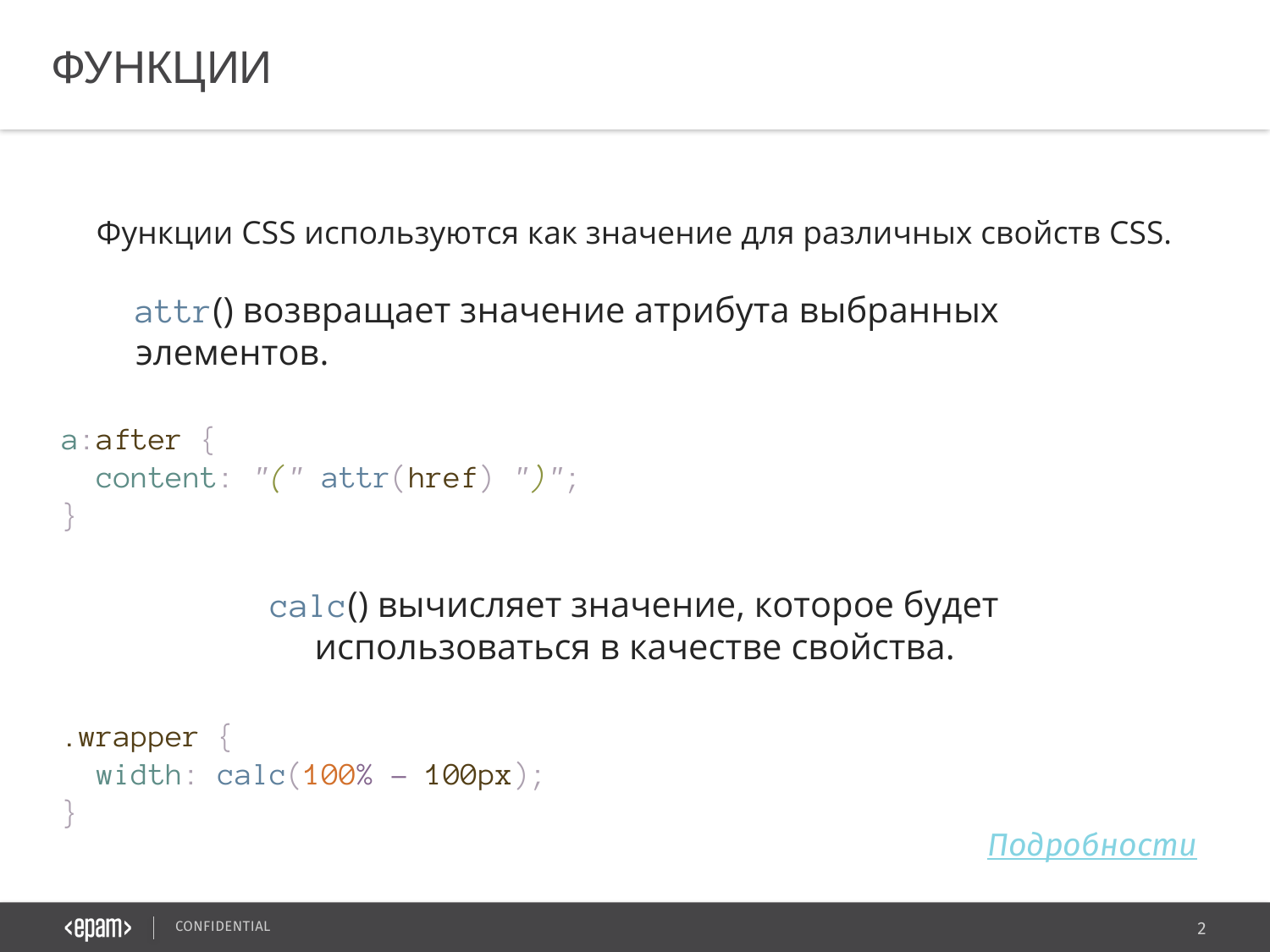

ФУНКЦИИ
Функции CSS используются как значение для различных свойств CSS.
attr() возвращает значение атрибута выбранных элементов.
a:after {
  content: "(" attr(href) ")";
}
calc() вычисляет значение, которое будет использоваться в качестве свойства.
.wrapper {
  width: calc(100% - 100px);
}
Подробности